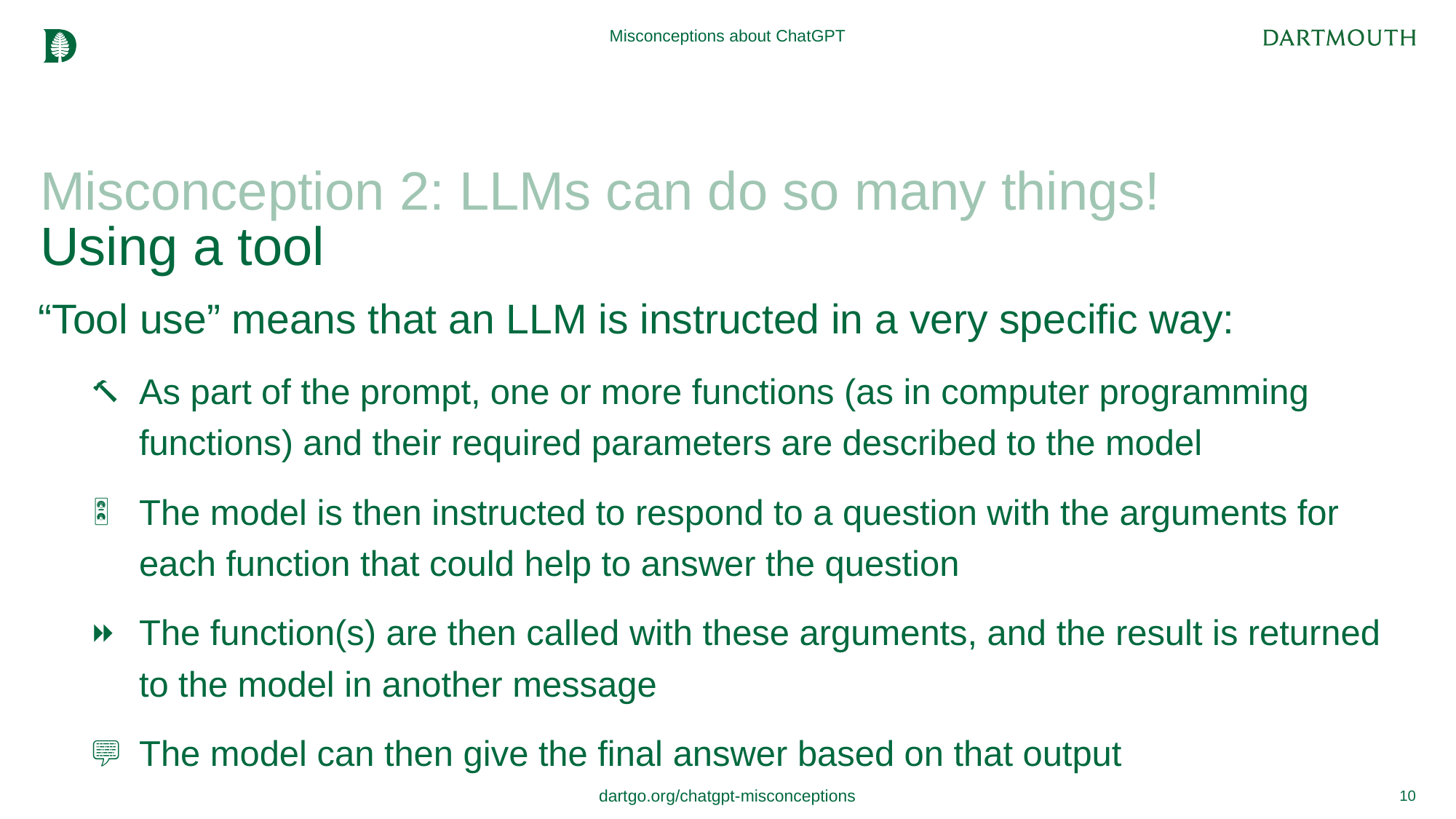

Misconceptions about ChatGPT
# Misconception 2: LLMs can do so many things! Using a tool
“Tool use” means that an LLM is instructed in a very specific way:
As part of the prompt, one or more functions (as in computer programming functions) and their required parameters are described to the model
The model is then instructed to respond to a question with the arguments for each function that could help to answer the question
The function(s) are then called with these arguments, and the result is returned to the model in another message
The model can then give the final answer based on that output
10